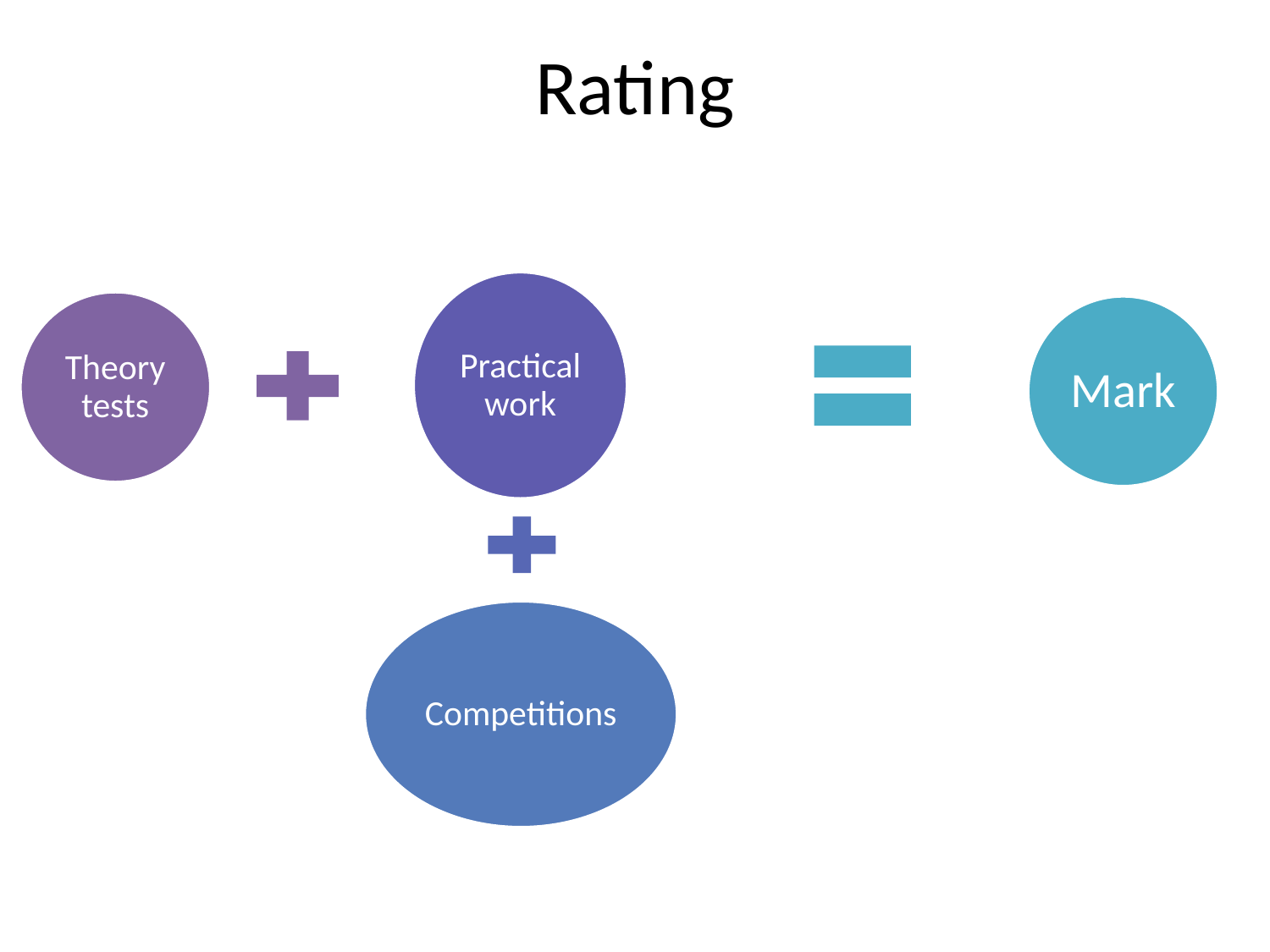

# Rating
Theory tests

Practical work

Competitions

Mark